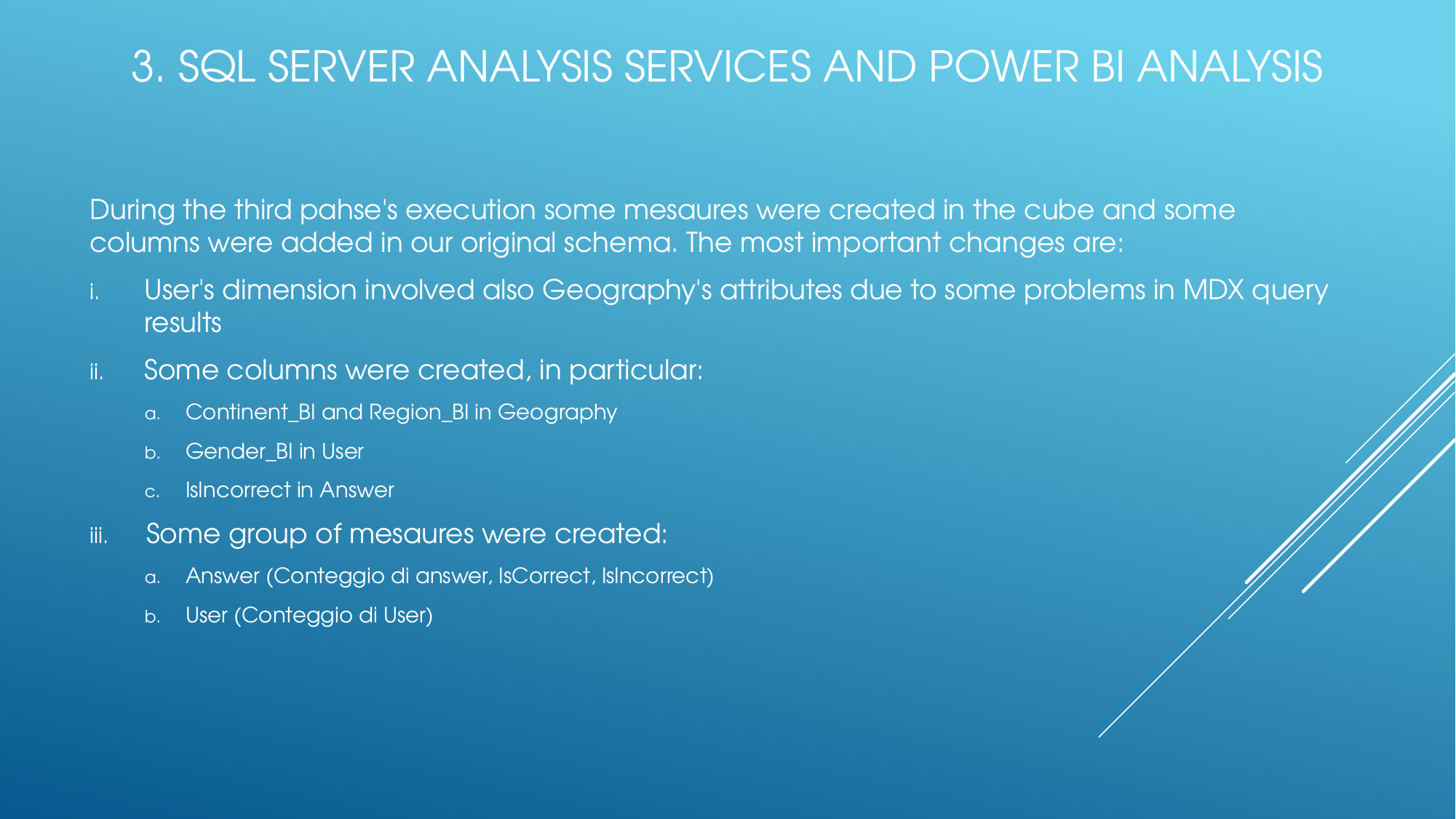

# 3. SQL SERVER ANALYSIS SERVICES AND POWER BI ANALYSIS
During the third pahse's execution some mesaures were created in the cube and some columns were added in our original schema. The most important changes are:
User's dimension involved also Geography's attributes due to some problems in MDX query results
Some columns were created, in particular:
Continent_BI and Region_BI in Geography
Gender_BI in User
IsIncorrect in Answer
  Some group of mesaures were created:
Answer (Conteggio di answer, IsCorrect, IsIncorrect)
User (Conteggio di User)